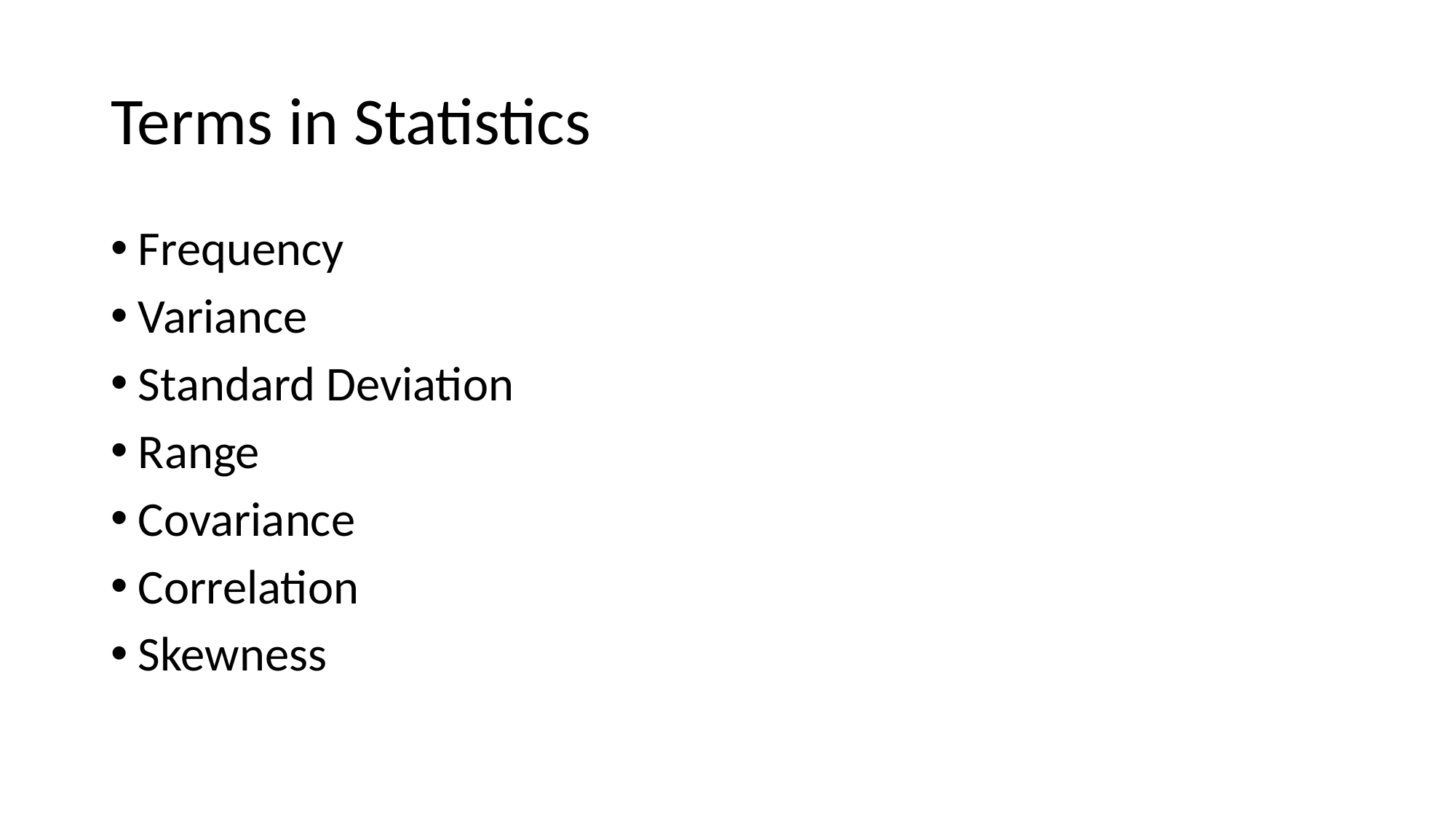

# Terms in Statistics
Frequency
Variance
Standard Deviation
Range
Covariance
Correlation
Skewness